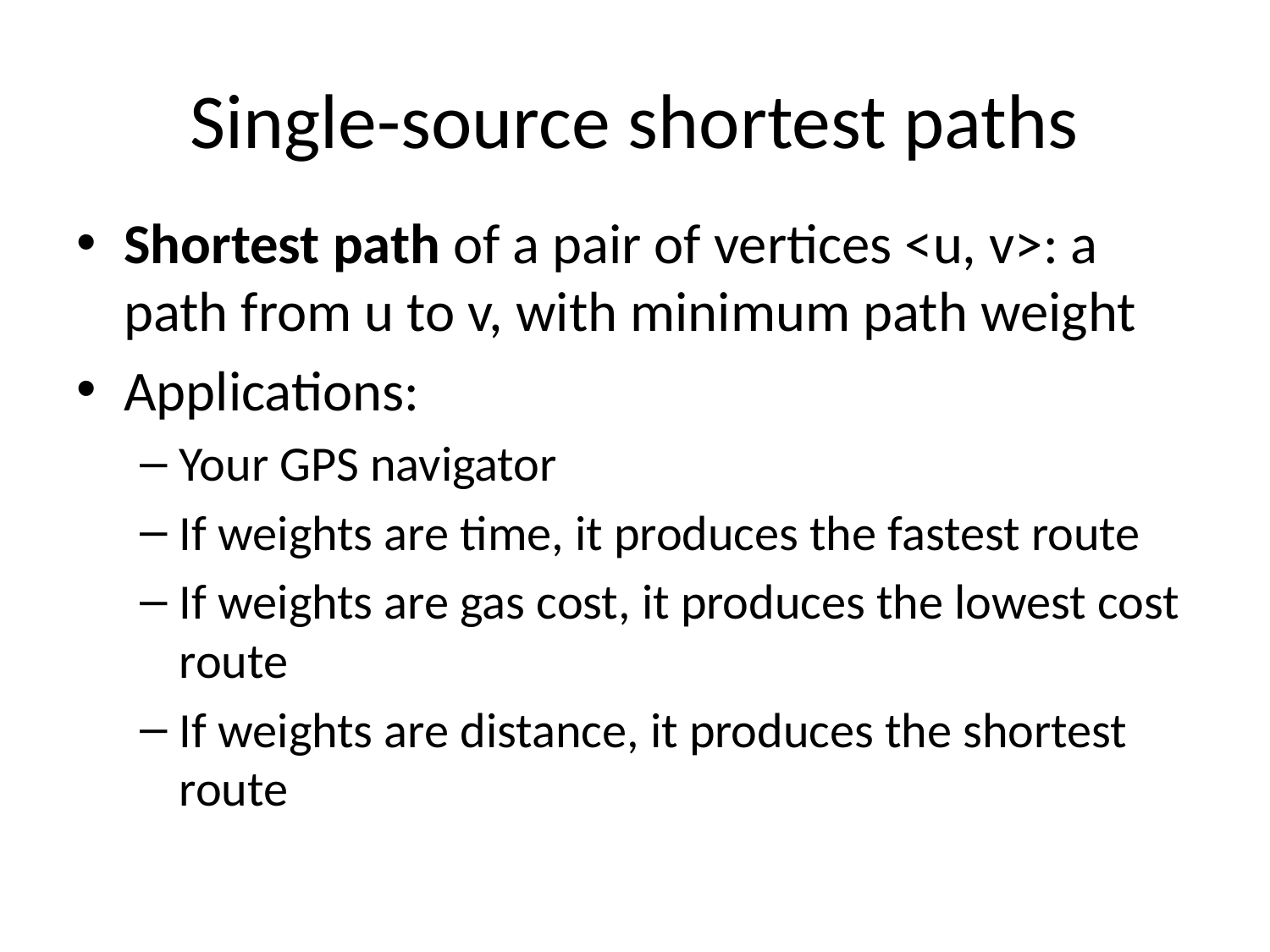

# Single-source shortest paths
Shortest path of a pair of vertices <u, v>: a path from u to v, with minimum path weight
Applications:
Your GPS navigator
If weights are time, it produces the fastest route
If weights are gas cost, it produces the lowest cost route
If weights are distance, it produces the shortest route